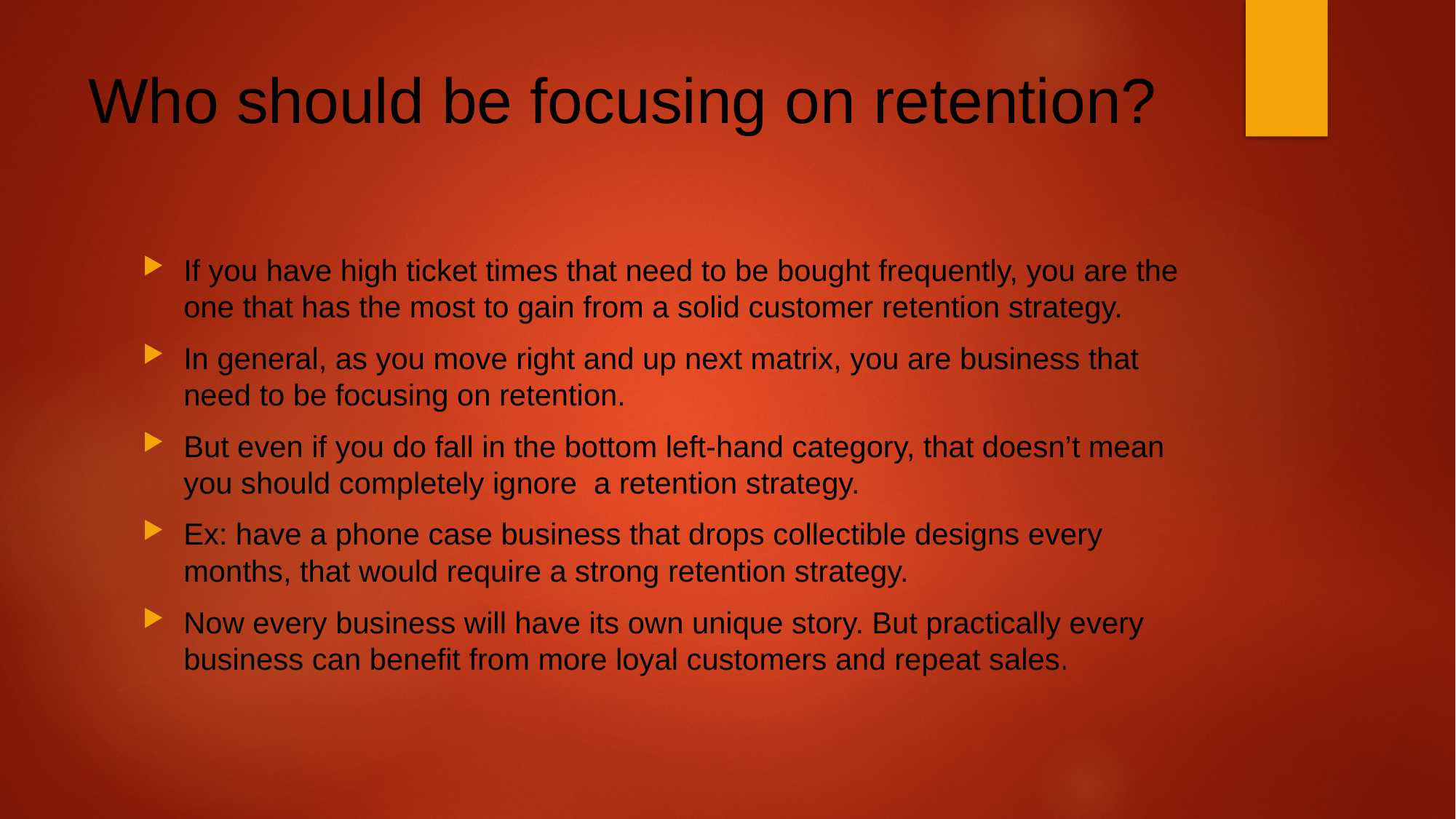

# Who should be focusing on retention?
If you have high ticket times that need to be bought frequently, you are the one that has the most to gain from a solid customer retention strategy.
In general, as you move right and up next matrix, you are business that need to be focusing on retention.
But even if you do fall in the bottom left-hand category, that doesn’t mean you should completely ignore  a retention strategy.
Ex: have a phone case business that drops collectible designs every months, that would require a strong retention strategy.
Now every business will have its own unique story. But practically every business can benefit from more loyal customers and repeat sales.